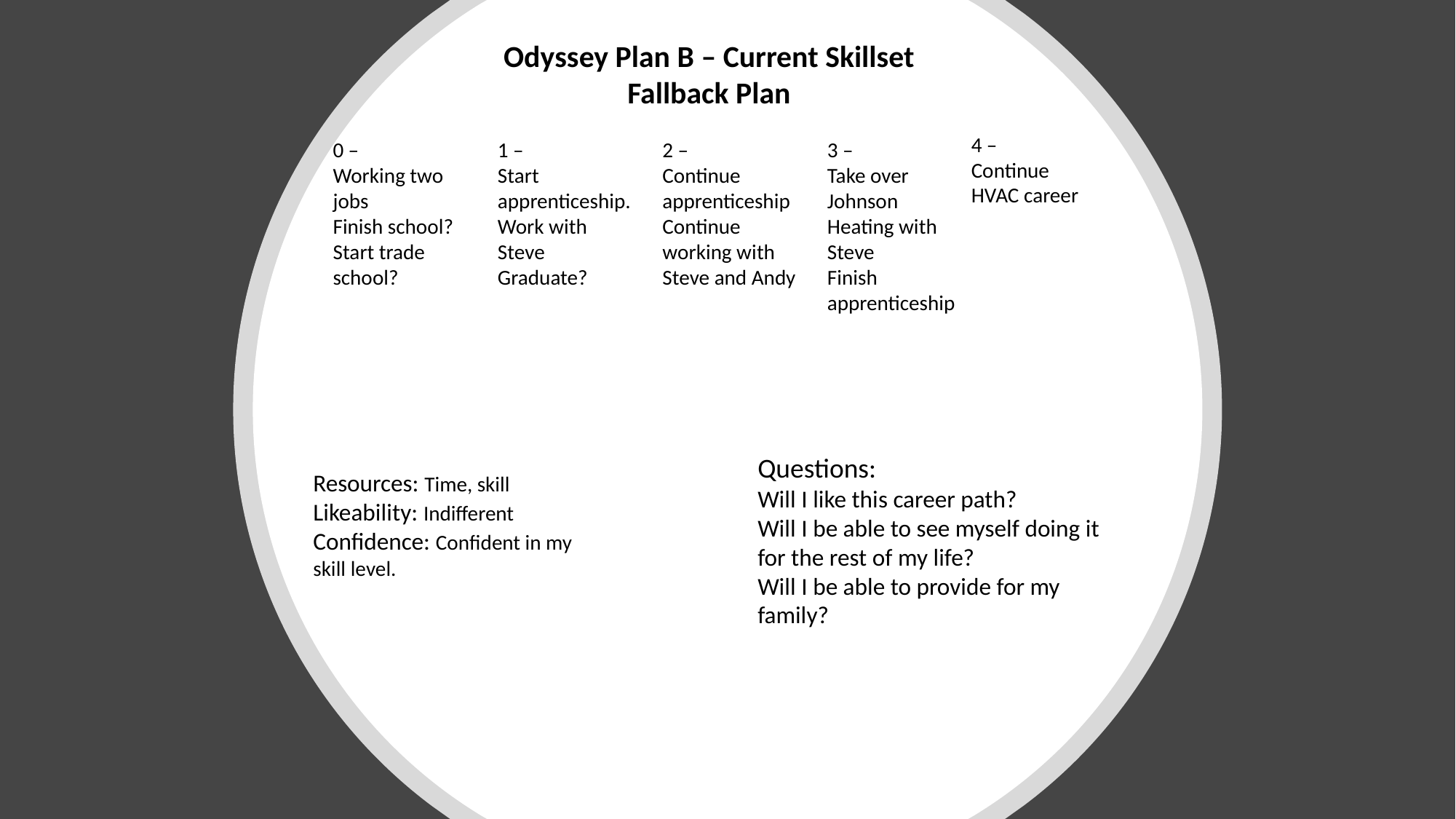

Odyssey Plan B – Current Skillset Fallback Plan
4 –
Continue HVAC career
0 –
Working two jobs
Finish school?
Start trade school?
1 –
Start apprenticeship.
Work with Steve
Graduate?
2 –
Continue apprenticeship
Continue working with Steve and Andy
3 –
Take over Johnson Heating with Steve
Finish apprenticeship
Questions:
Will I like this career path?
Will I be able to see myself doing it for the rest of my life?
Will I be able to provide for my family?
Resources: Time, skill
Likeability: Indifferent
Confidence: Confident in my skill level.